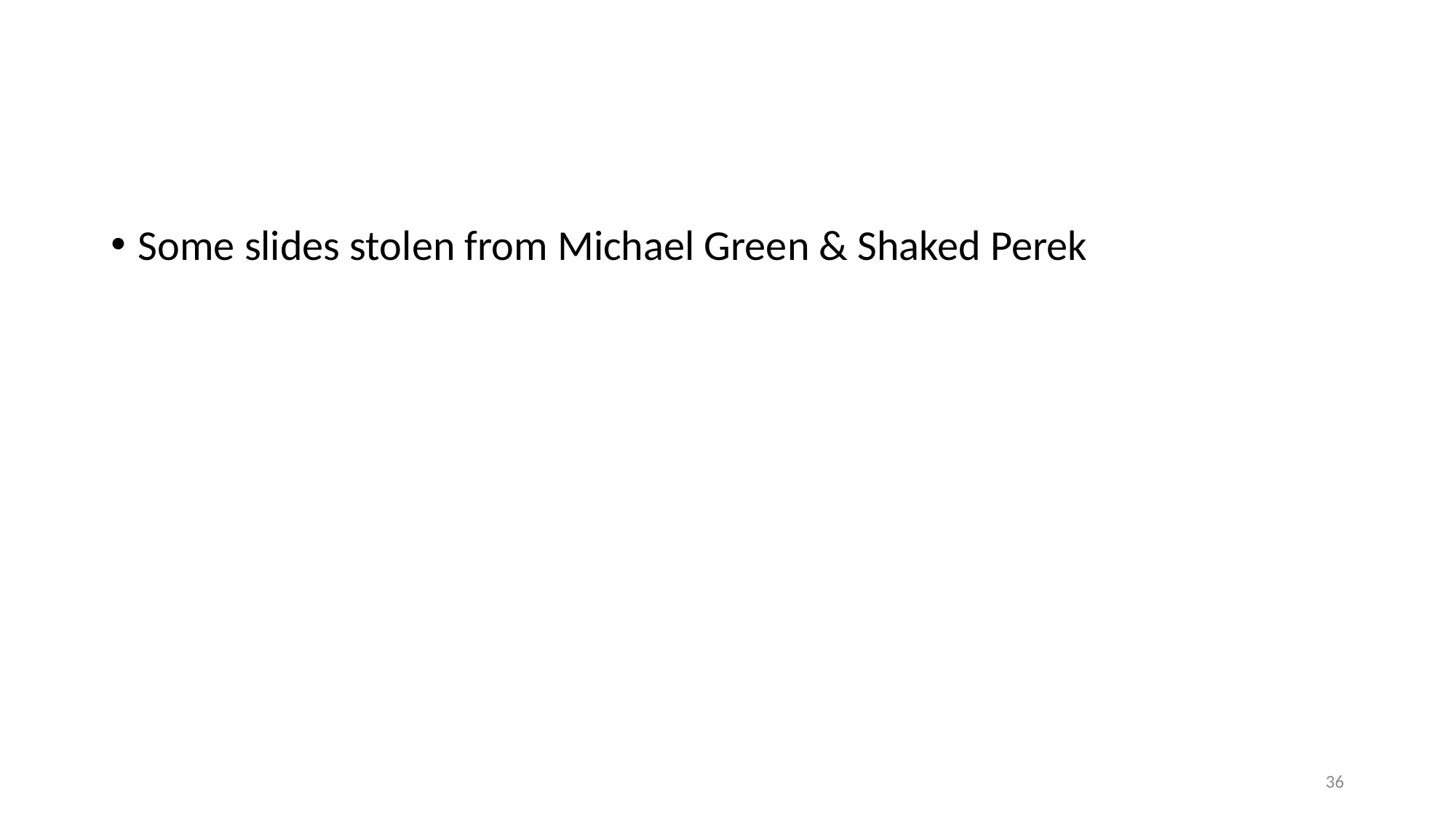

Some slides stolen from Michael Green & Shaked Perek

36